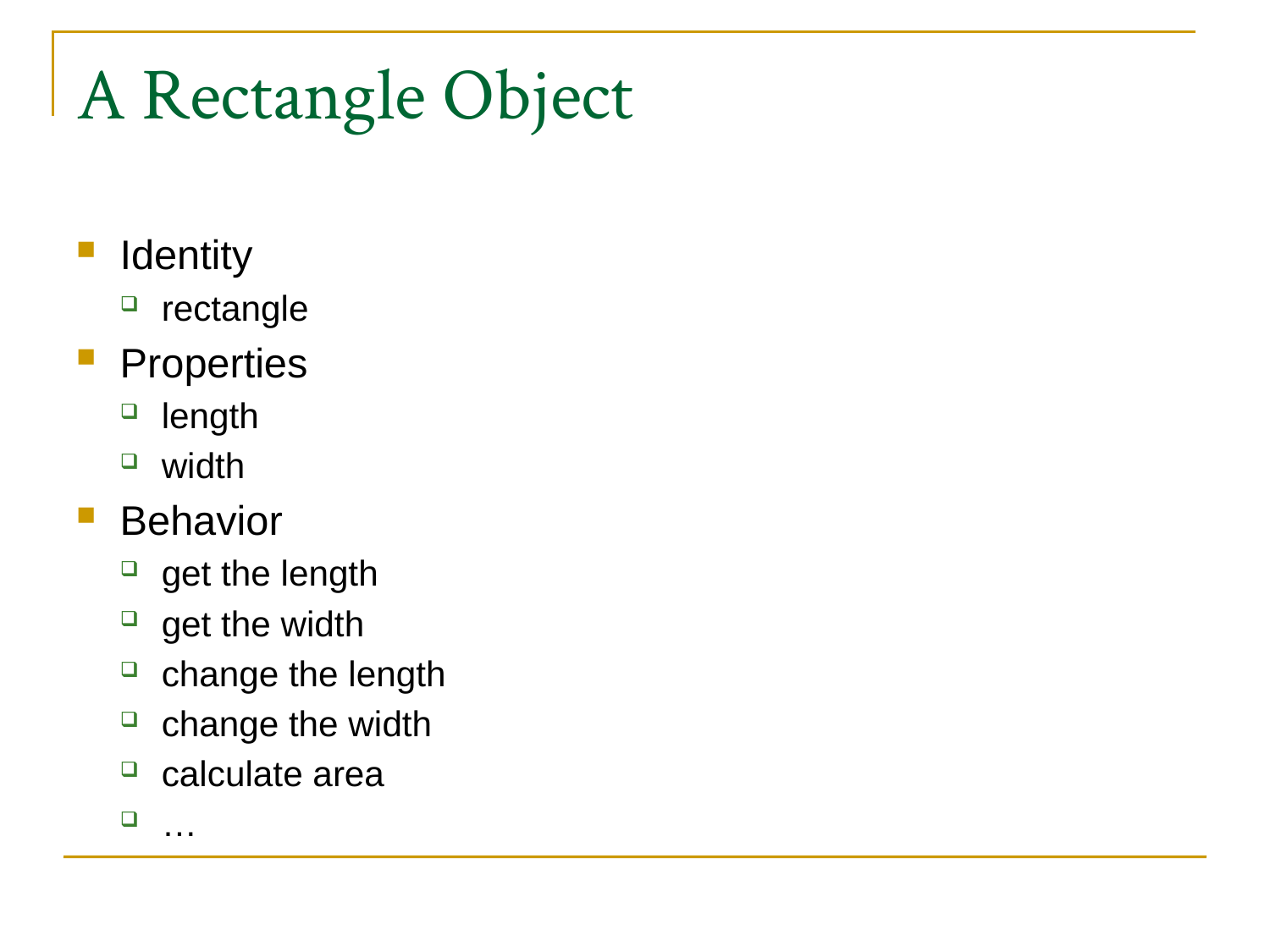

# A Rectangle Object
Identity
rectangle
Properties
length
width
Behavior
get the length
get the width
change the length
change the width
calculate area
…